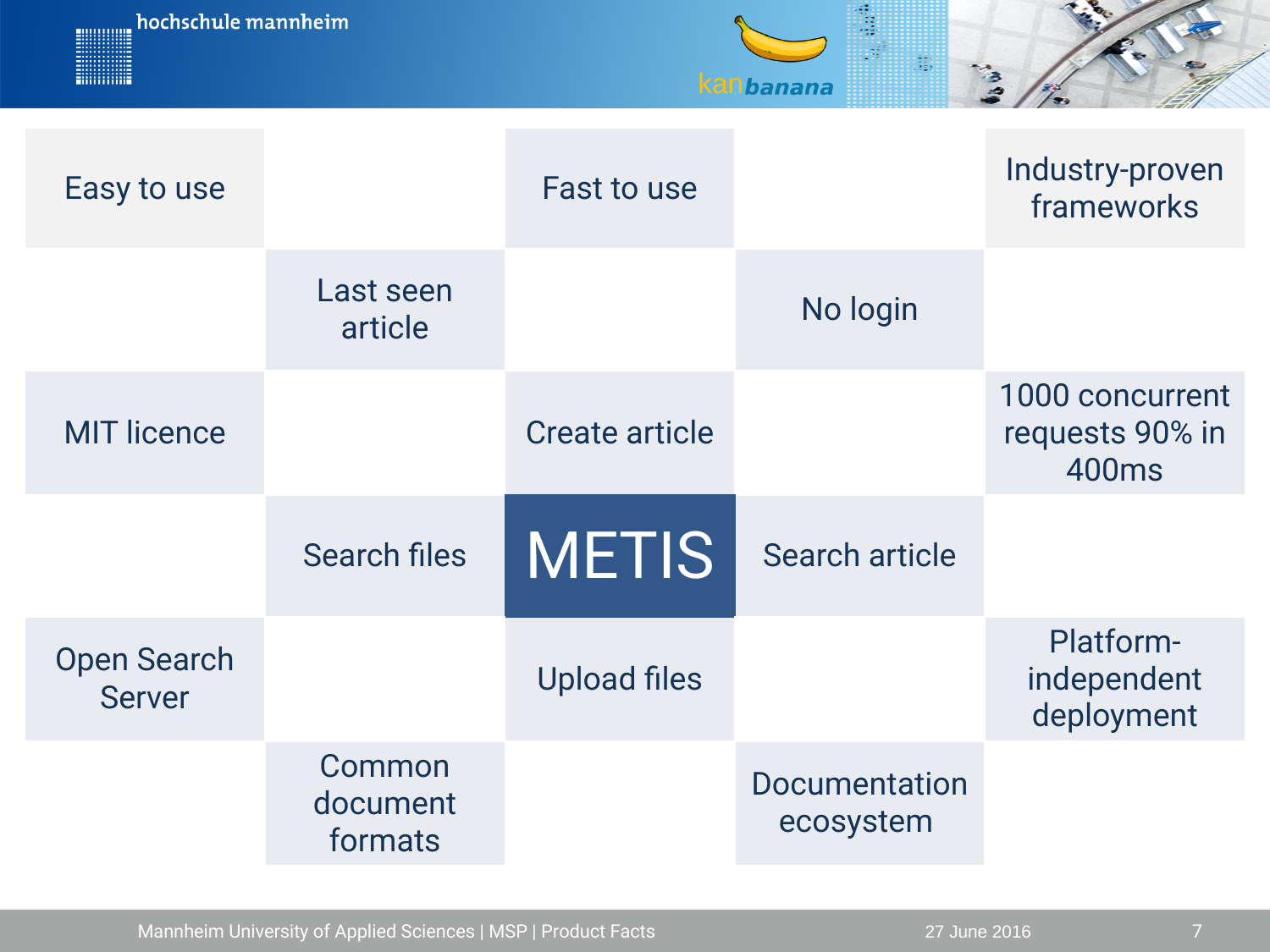

| Easy to use |  | Fast to use |  | Industry-proven frameworks |
| --- | --- | --- | --- | --- |
|  | Last seen article |  | No login |  |
| MIT licence |  | Create article |  | 1000 concurrent requests 90% in 400ms |
|  | Search files | METIS | Search article |  |
| Open Search Server |  | Upload files |  | Platform-independent deployment |
|  | Common document formats |  | Documentation ecosystem |  |
7
Mannheim University of Applied Sciences | MSP | Product Facts
27 June 2016